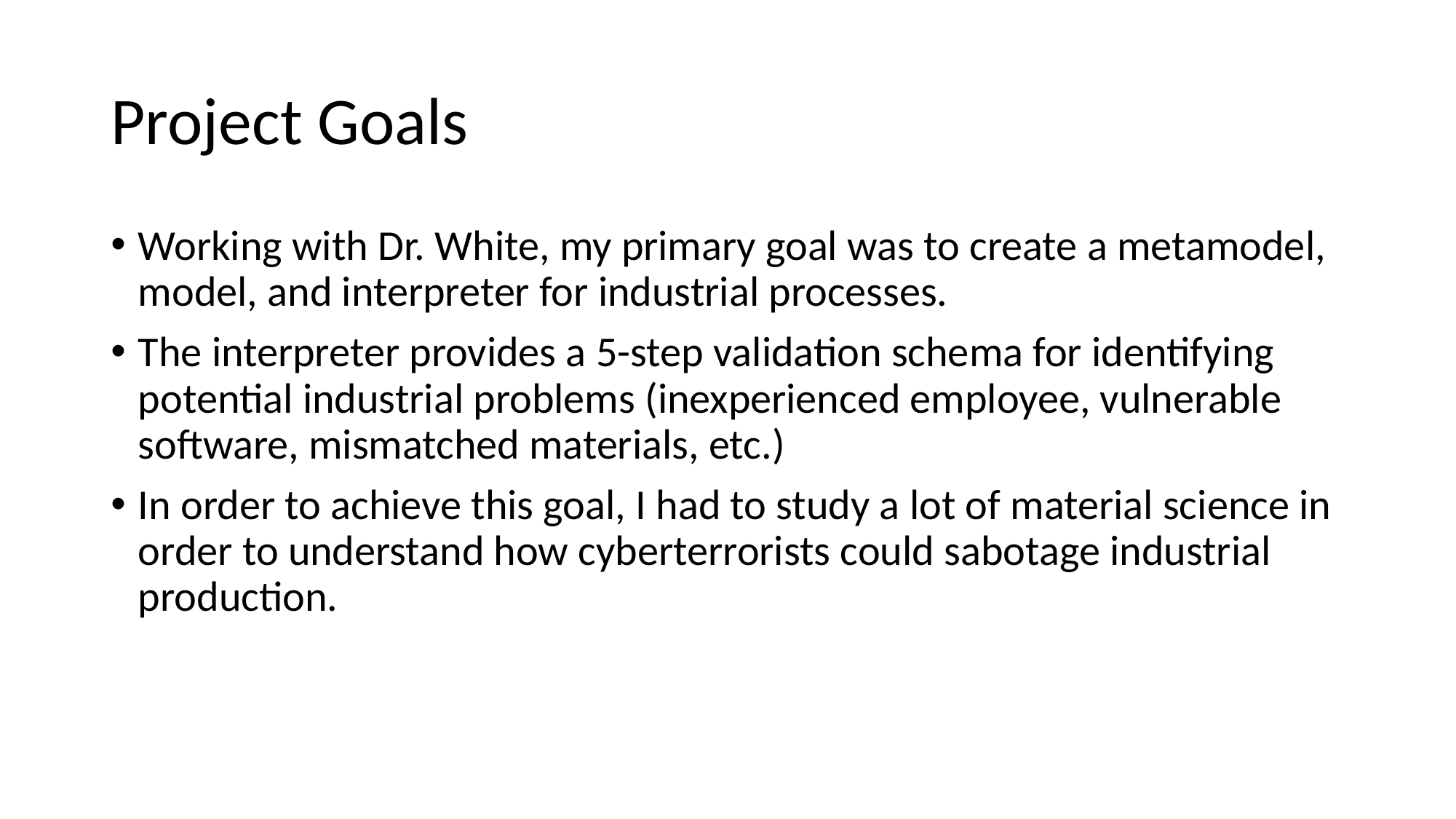

# Project Goals
Working with Dr. White, my primary goal was to create a metamodel, model, and interpreter for industrial processes.
The interpreter provides a 5-step validation schema for identifying potential industrial problems (inexperienced employee, vulnerable software, mismatched materials, etc.)
In order to achieve this goal, I had to study a lot of material science in order to understand how cyberterrorists could sabotage industrial production.